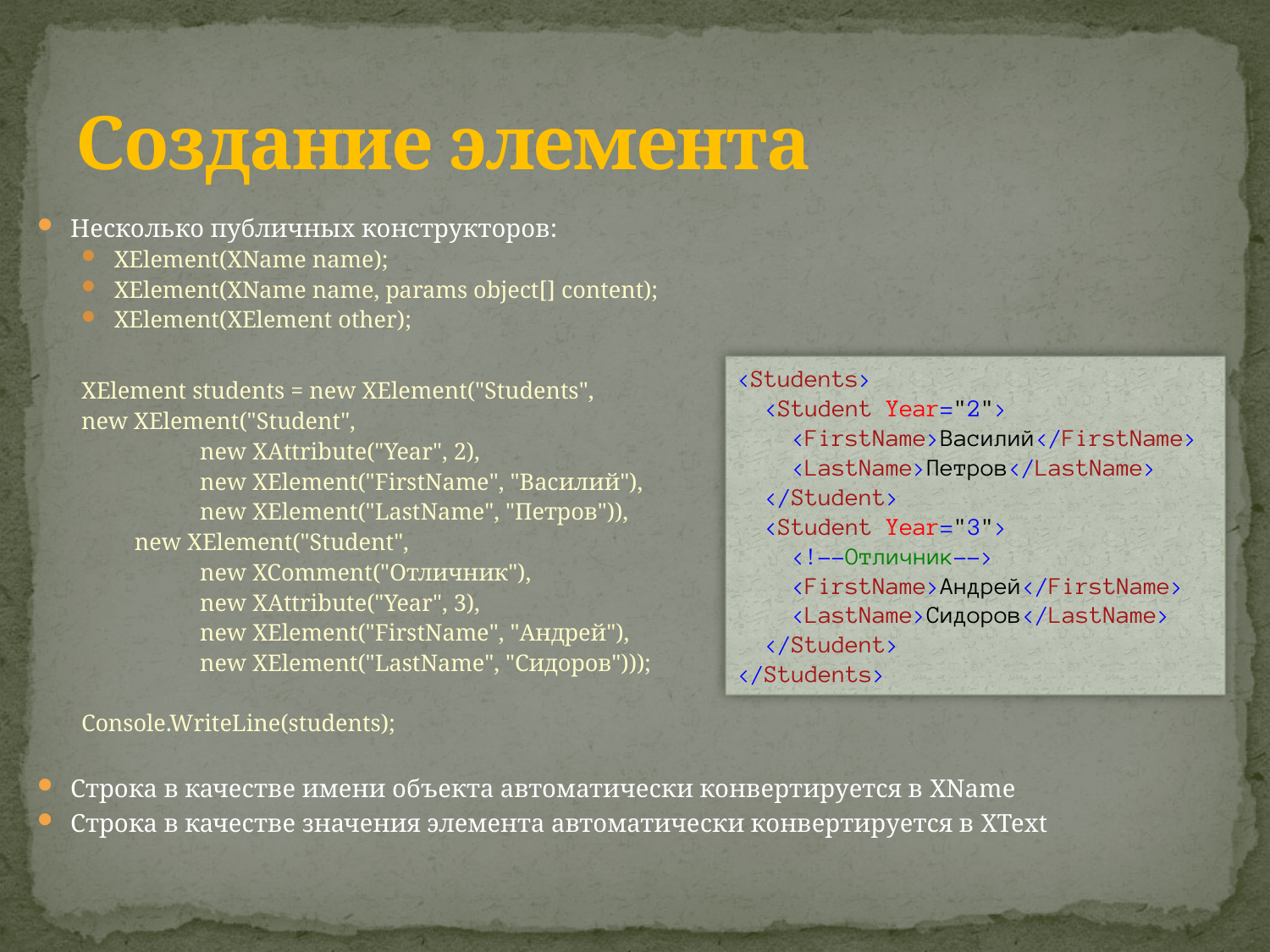

# Создание элемента
Несколько публичных конструкторов:
XElement(XName name);
XElement(XName name, params object[] content);
XElement(XElement other);

XElement students = new XElement("Students",
	new XElement("Student",
                    new XAttribute("Year", 2),
                    new XElement("FirstName", "Василий"),
                    new XElement("LastName", "Петров")),
         new XElement("Student",
                    new XComment("Отличник"),
                    new XAttribute("Year", 3),
                    new XElement("FirstName", "Андрей"),
                    new XElement("LastName", "Сидоров")));

Console.WriteLine(students);

Строка в качестве имени объекта автоматически конвертируется в XName
Строка в качестве значения элемента автоматически конвертируется в XText

<Students>
  <Student Year="2">
    <FirstName>Василий</FirstName>
    <LastName>Петров</LastName>
  </Student>
  <Student Year="3">
    <!--Отличник-->
    <FirstName>Андрей</FirstName>
    <LastName>Сидоров</LastName>
  </Student>
</Students>